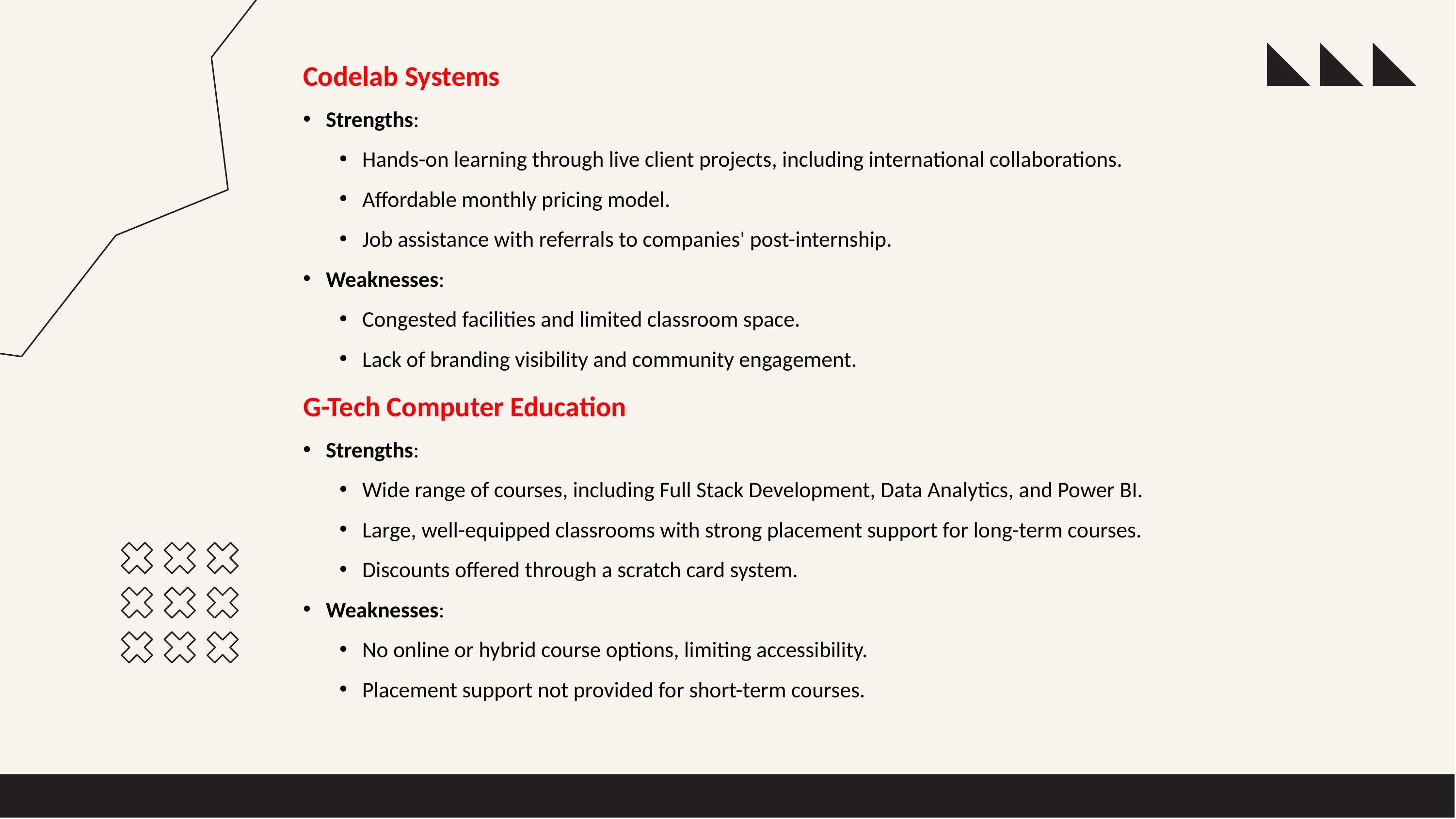

Codelab Systems
Strengths:
Hands-on learning through live client projects, including international collaborations.
Affordable monthly pricing model.
Job assistance with referrals to companies' post-internship.
Weaknesses:
Congested facilities and limited classroom space.
Lack of branding visibility and community engagement.
G-Tech Computer Education
Strengths:
Wide range of courses, including Full Stack Development, Data Analytics, and Power BI.
Large, well-equipped classrooms with strong placement support for long-term courses.
Discounts offered through a scratch card system.
Weaknesses:
No online or hybrid course options, limiting accessibility.
Placement support not provided for short-term courses.